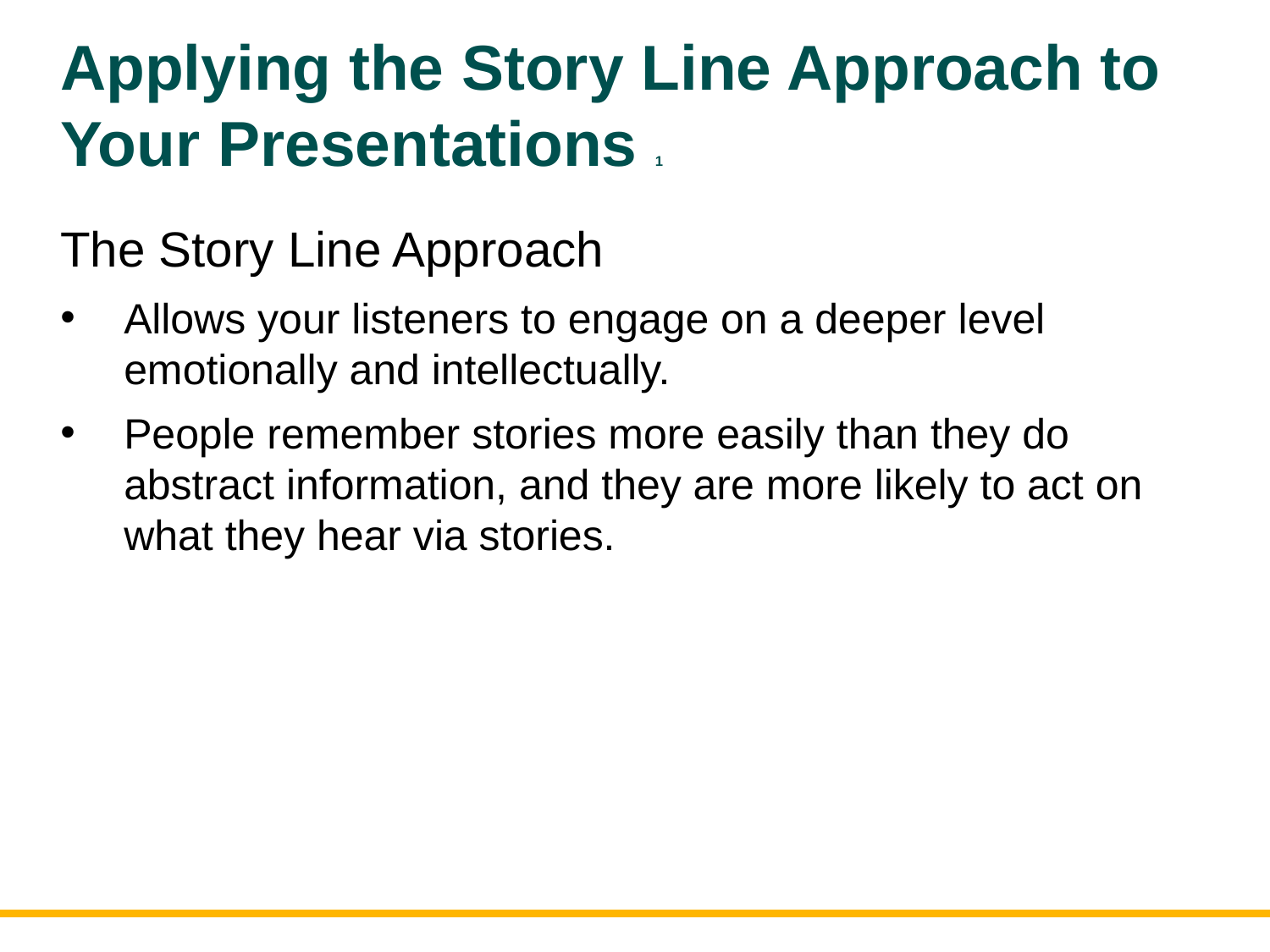

# Applying the Story Line Approach to Your Presentations 1
The Story Line Approach
Allows your listeners to engage on a deeper level emotionally and intellectually.
People remember stories more easily than they do abstract information, and they are more likely to act on what they hear via stories.